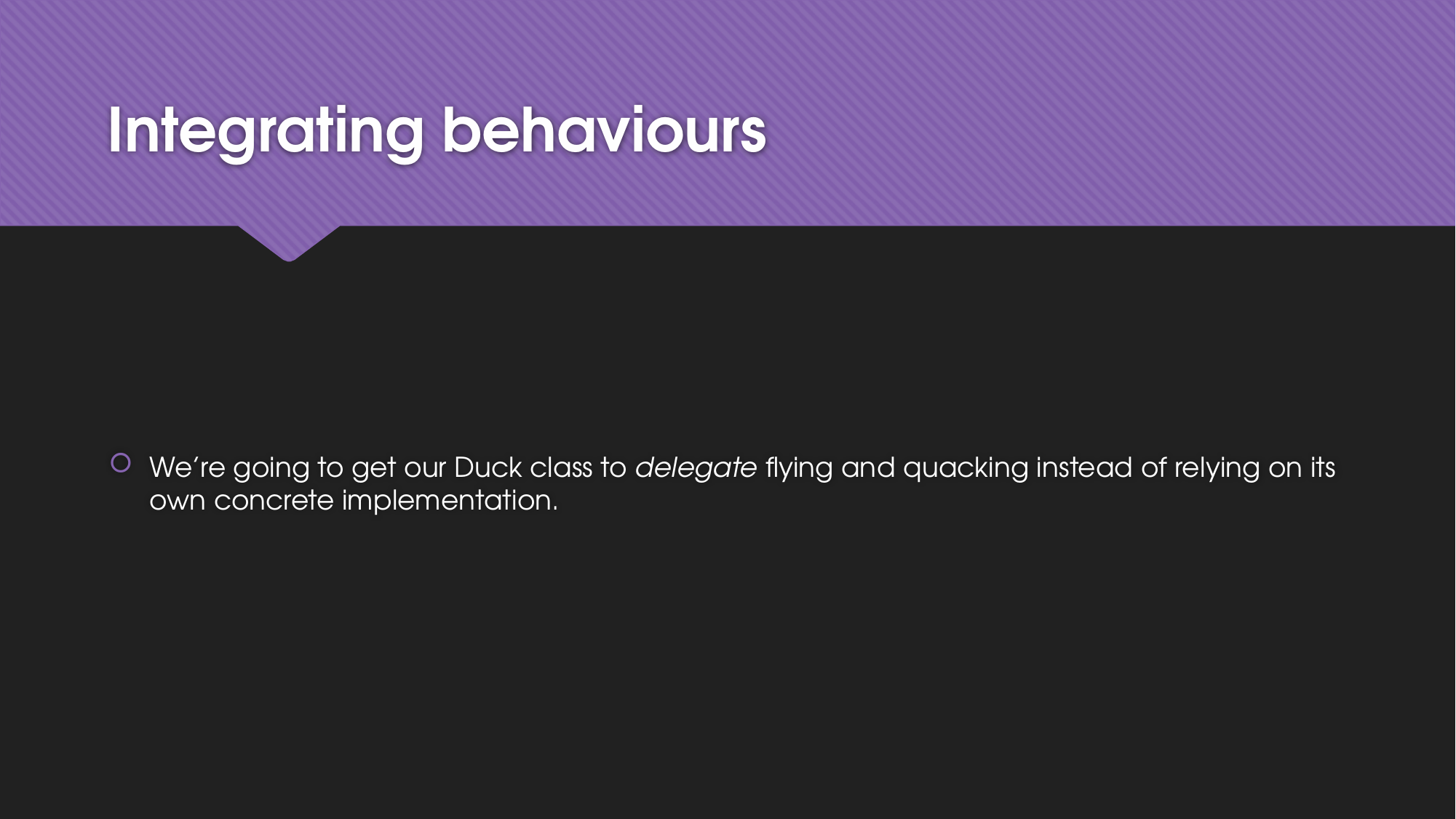

# Integrating behaviours
We’re going to get our Duck class to delegate flying and quacking instead of relying on its own concrete implementation.